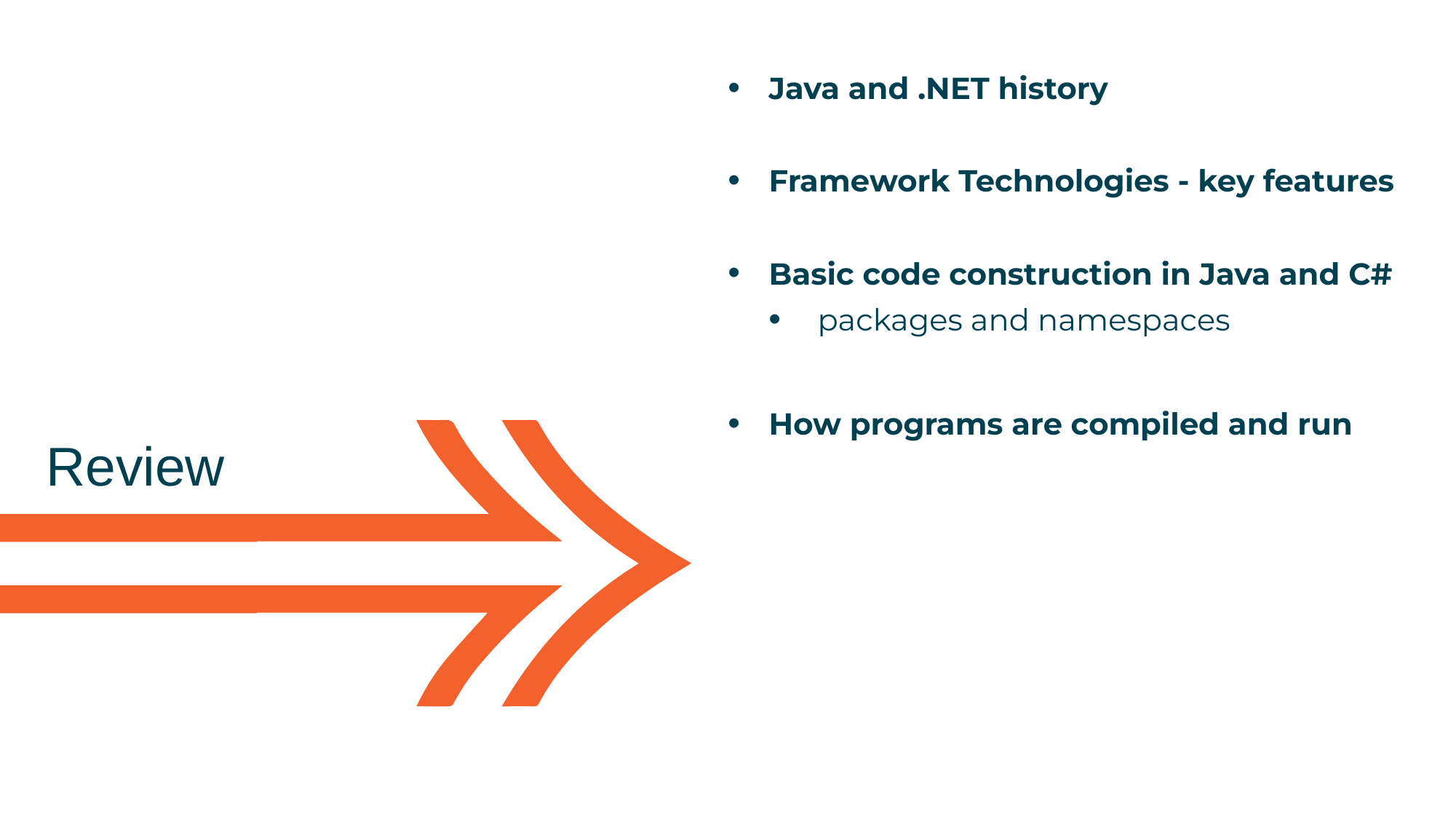

Java and .NET history

Framework Technologies - key features

Basic code construction in Java and C#
 packages and namespaces

How programs are compiled and run

Review